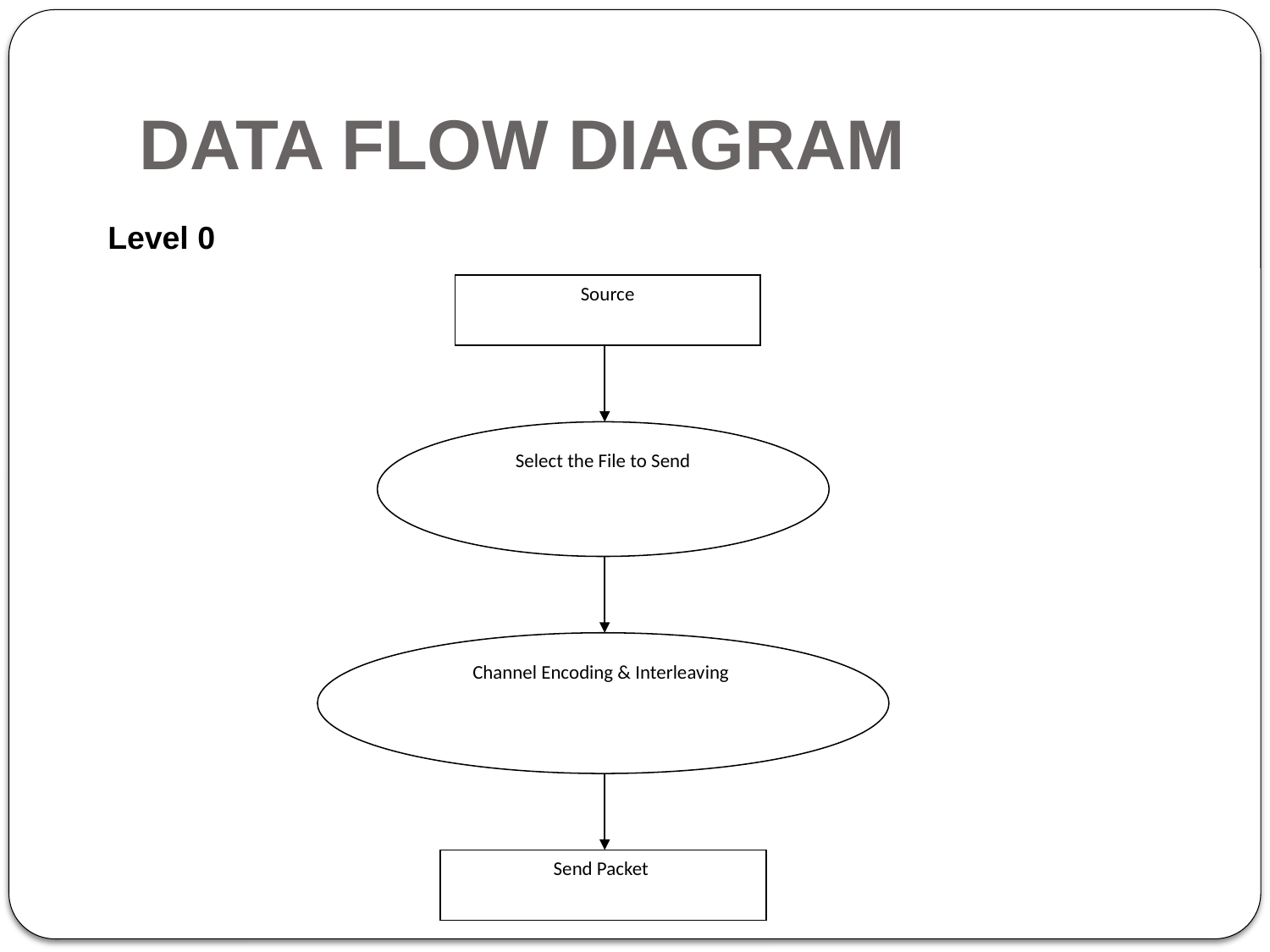

# DATA FLOW DIAGRAM
Level 0
Source
Select the File to Send
Channel Encoding & Interleaving
Send Packet